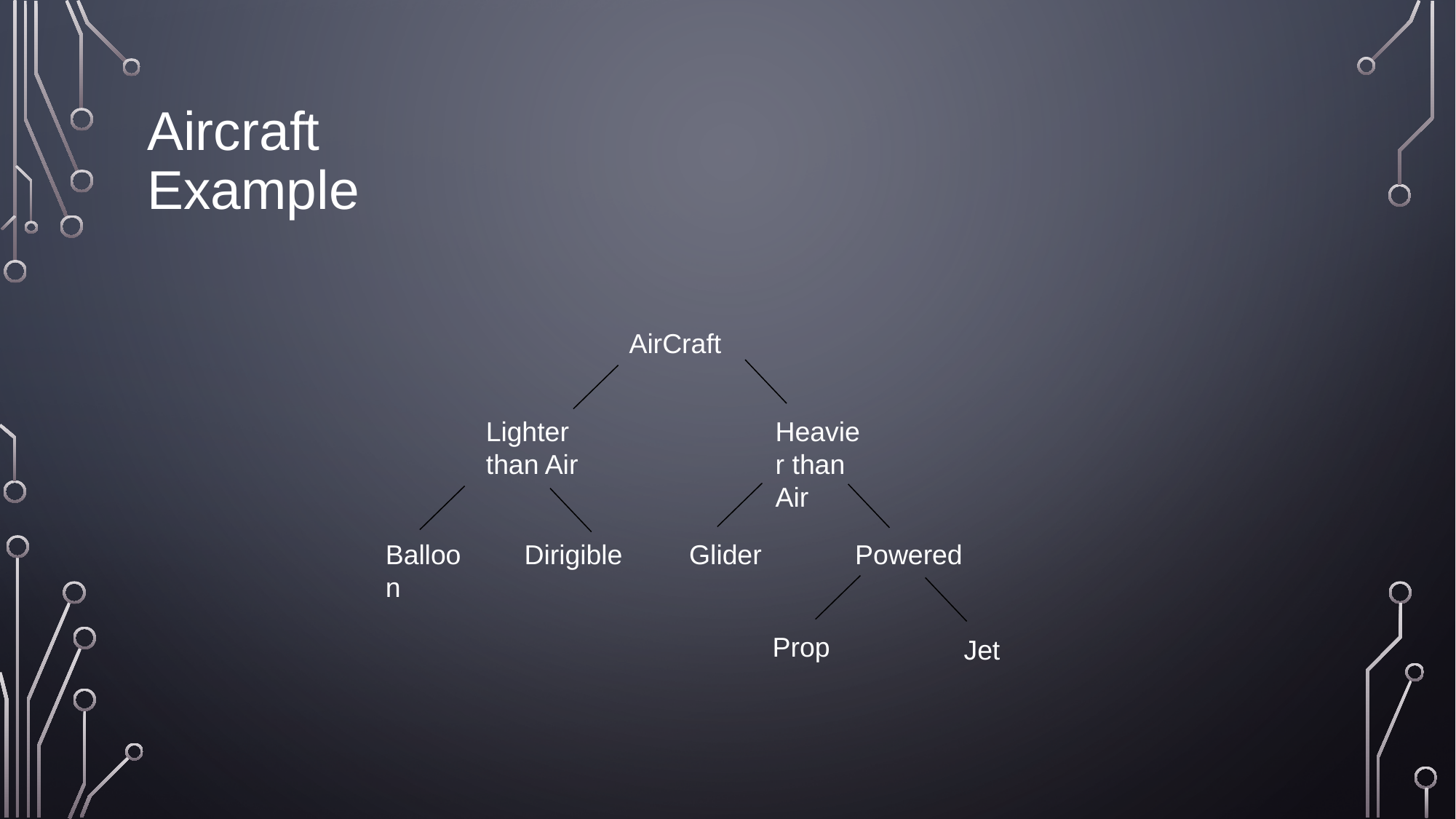

# Aircraft Example
AirCraft
Lighter than Air
Heavier than Air
Balloon
Dirigible
Glider
Powered
Prop
Jet